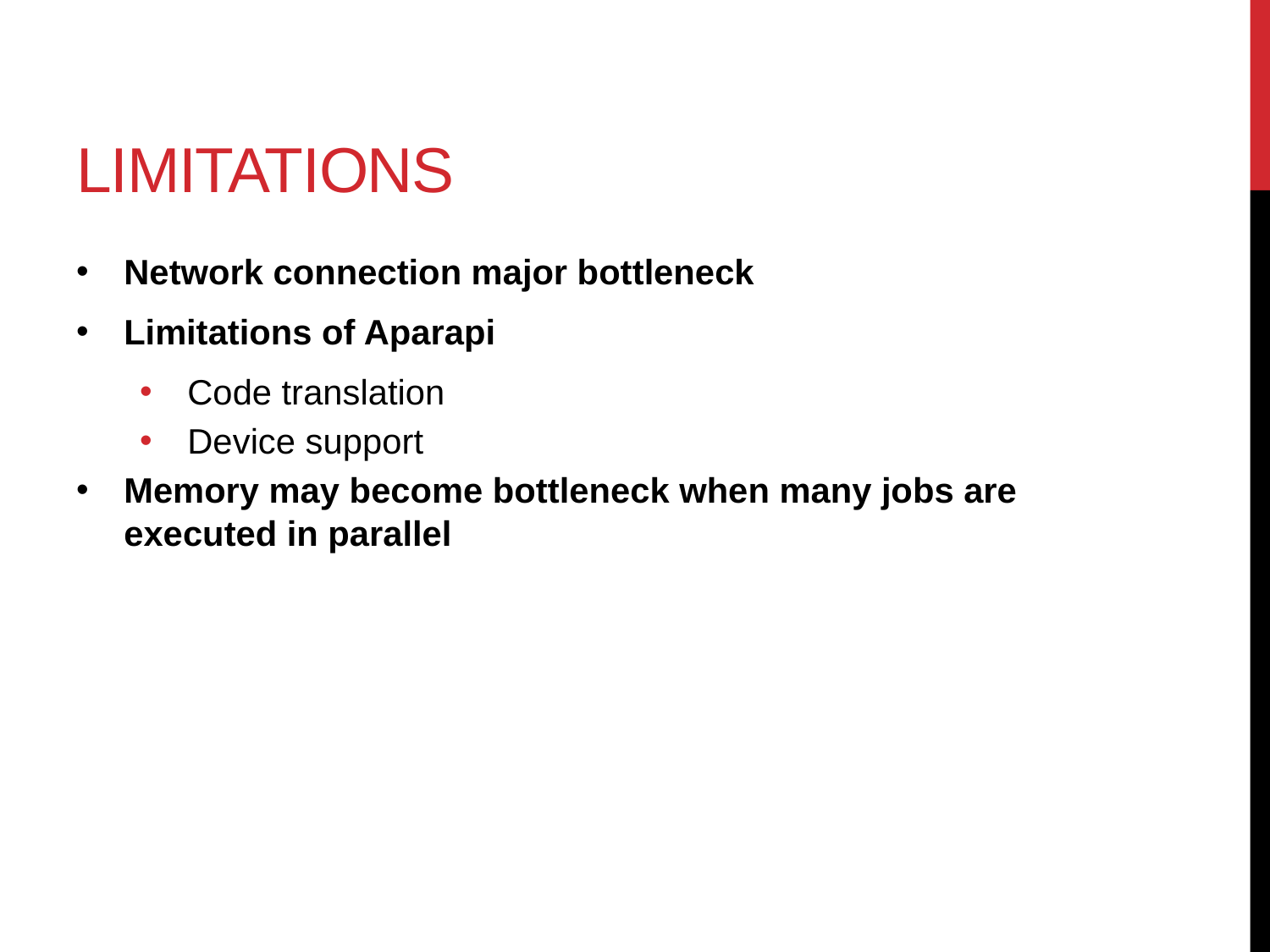

# limitations
Network connection major bottleneck
Limitations of Aparapi
Code translation
Device support
Memory may become bottleneck when many jobs are executed in parallel